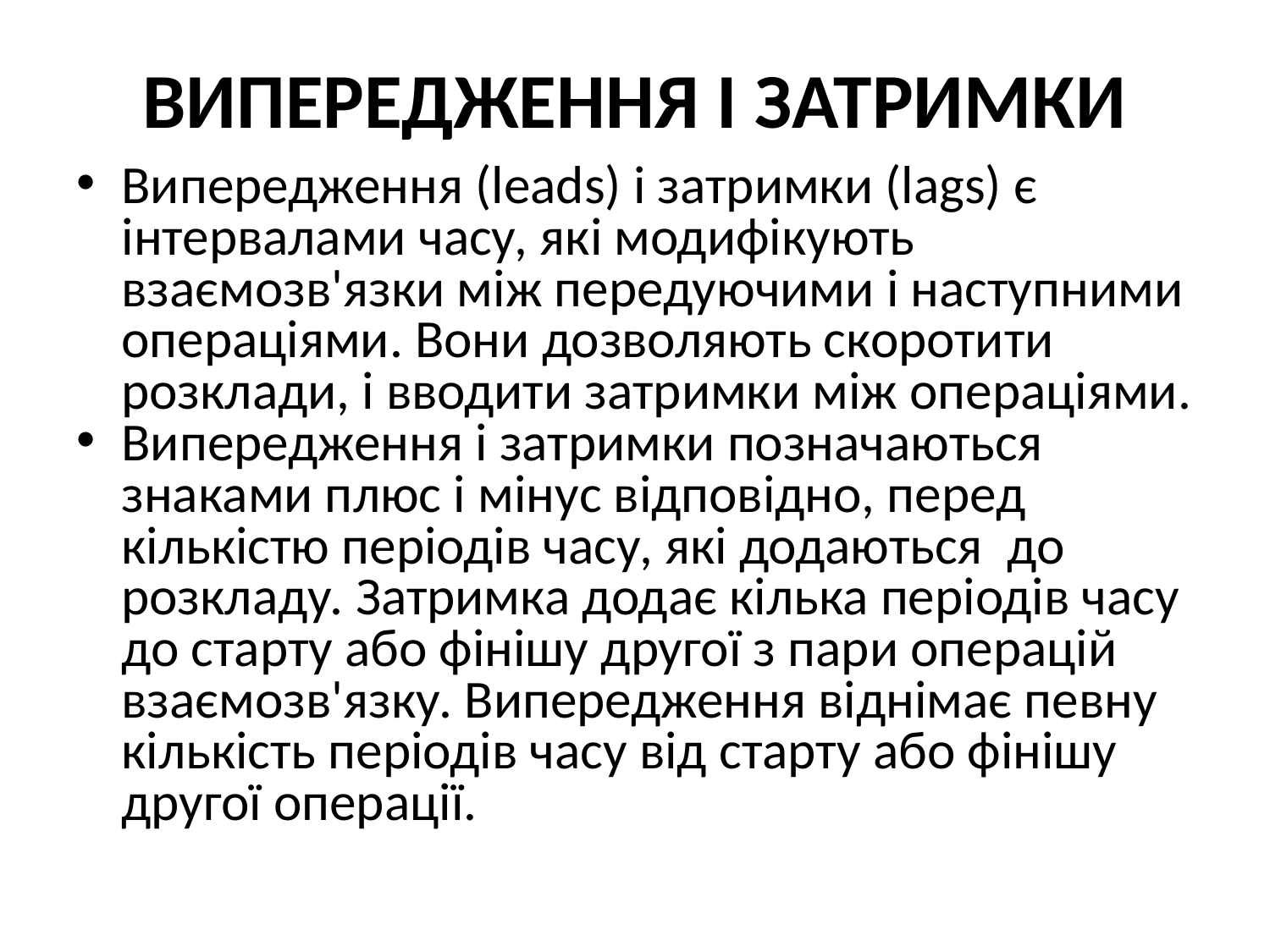

# ВИПЕРЕДЖЕННЯ І ЗАТРИМКИ
Випередження (leads) і затримки (lags) є інтервалами часу, які модифікують взаємозв'язки між передуючими і наступними операціями. Вони дозволяють скоротити розклади, і вводити затримки між операціями.
Випередження і затримки позначаються знаками плюс і мінус відповідно, перед кількістю періодів часу, які додаються  до розкладу. Затримка додає кілька періодів часу до старту або фінішу другої з пари операцій взаємозв'язку. Випередження віднімає певну кількість періодів часу від старту або фінішу другої операції.